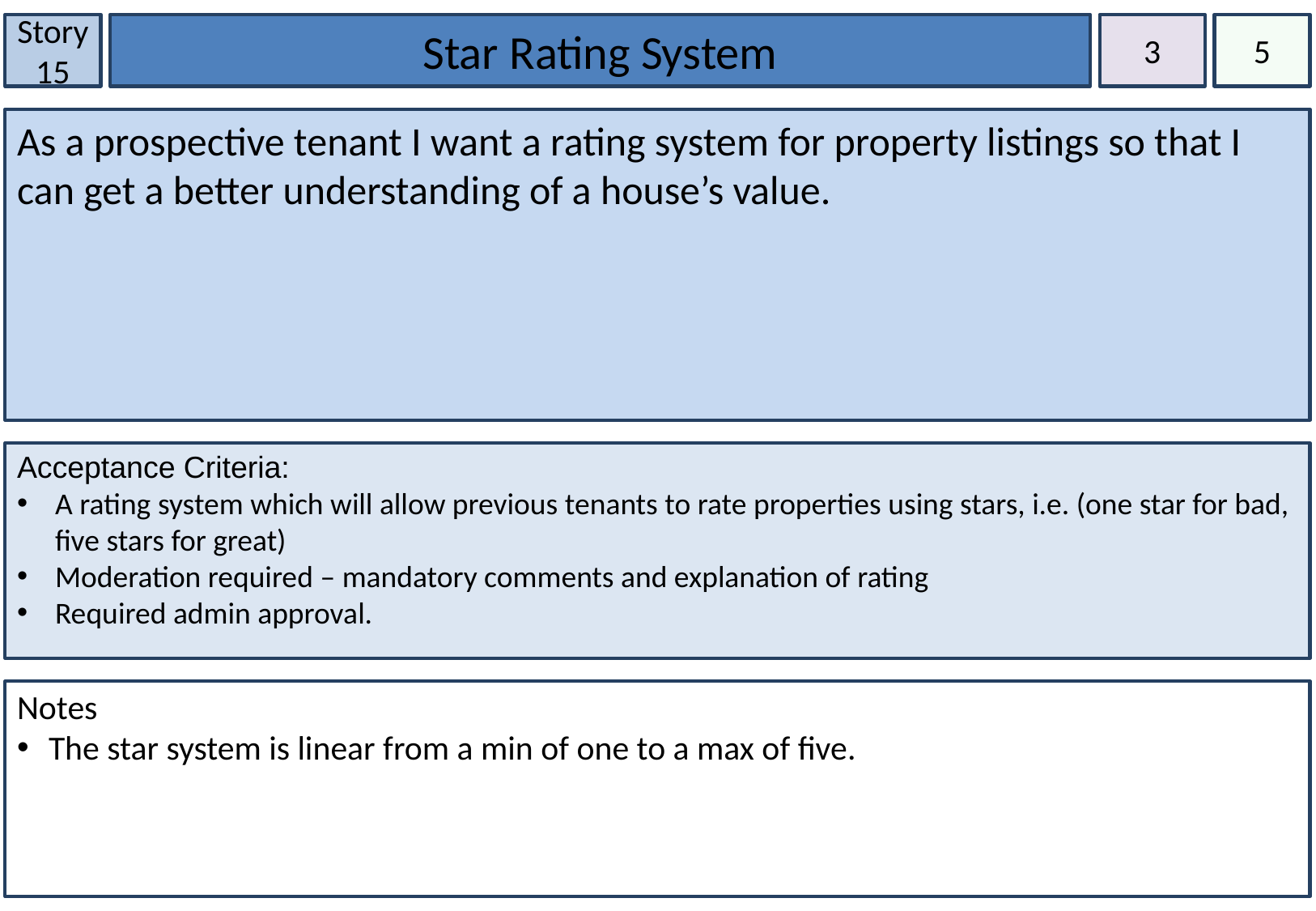

Story 15
Star Rating System
3
5
As a prospective tenant I want a rating system for property listings so that I can get a better understanding of a house’s value.
Acceptance Criteria:
A rating system which will allow previous tenants to rate properties using stars, i.e. (one star for bad, five stars for great)
Moderation required – mandatory comments and explanation of rating
Required admin approval.

Notes
 The star system is linear from a min of one to a max of five.